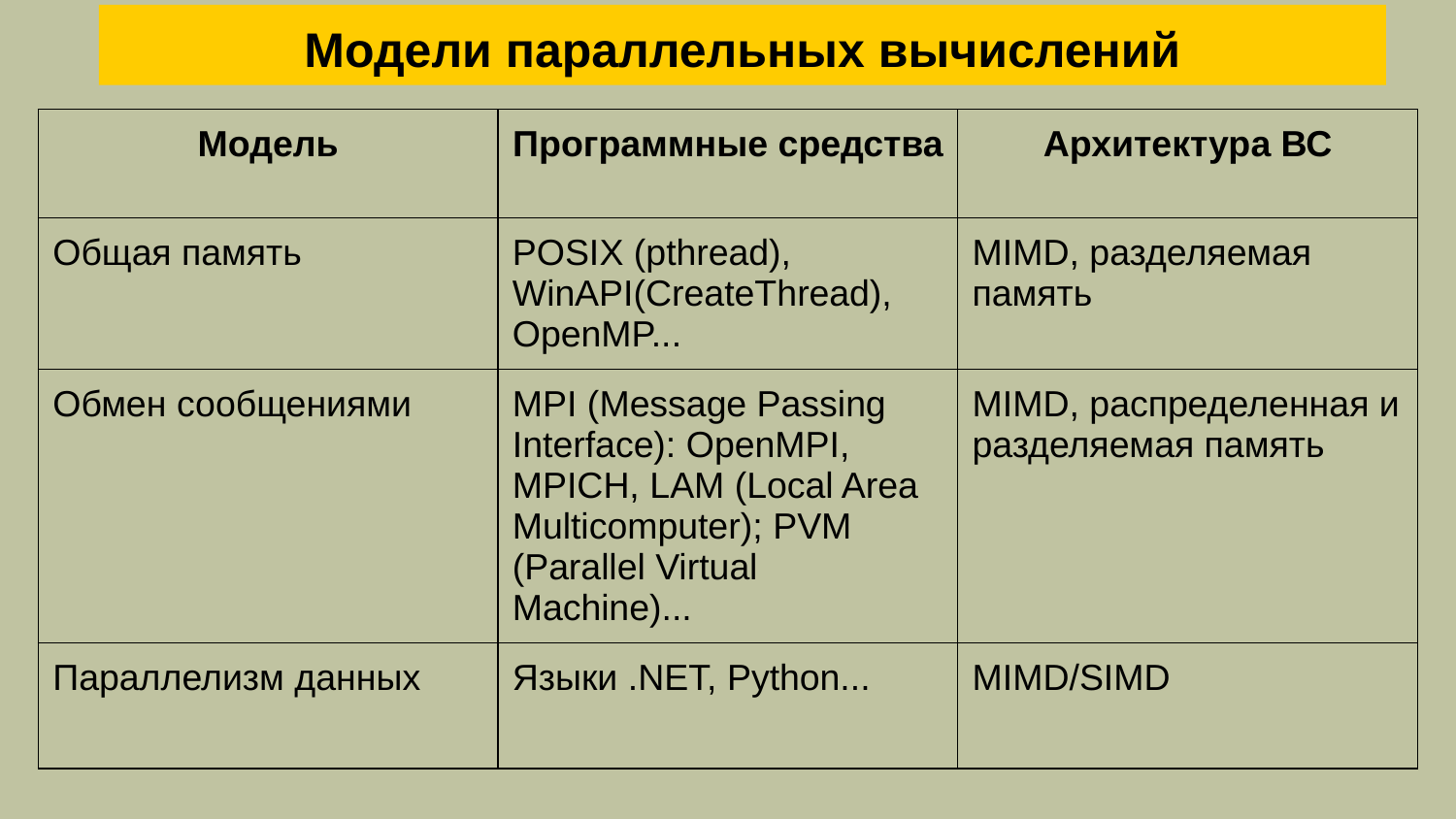

Модели параллельных вычислений
| Модель | Программные средства | Архитектура ВС |
| --- | --- | --- |
| Общая память | POSIX (pthread), WinAPI(CreateThread), OpenMP... | MIMD, разделяемая память |
| Обмен сообщениями | MPI (Message Passing Interface): OpenMPI, MPICH, LAM (Local Area Multicomputer); PVM (Parallel Virtual Machine)... | MIMD, распределенная и разделяемая память |
| Параллелизм данных | Языки .NET, Python... | MIMD/SIMD |